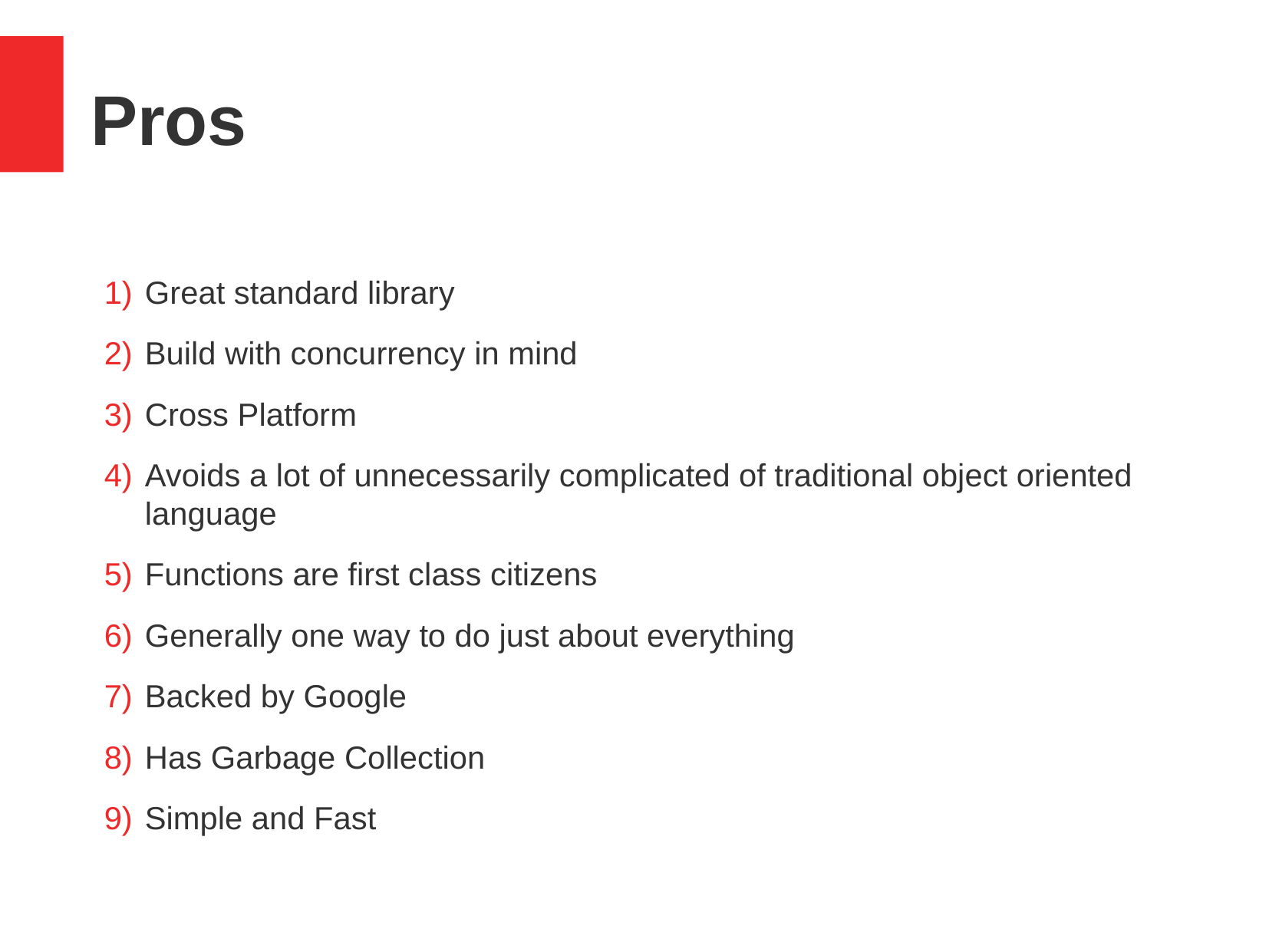

Pros
Great standard library
Build with concurrency in mind
Cross Platform
Avoids a lot of unnecessarily complicated of traditional object oriented language
Functions are first class citizens
Generally one way to do just about everything
Backed by Google
Has Garbage Collection
Simple and Fast